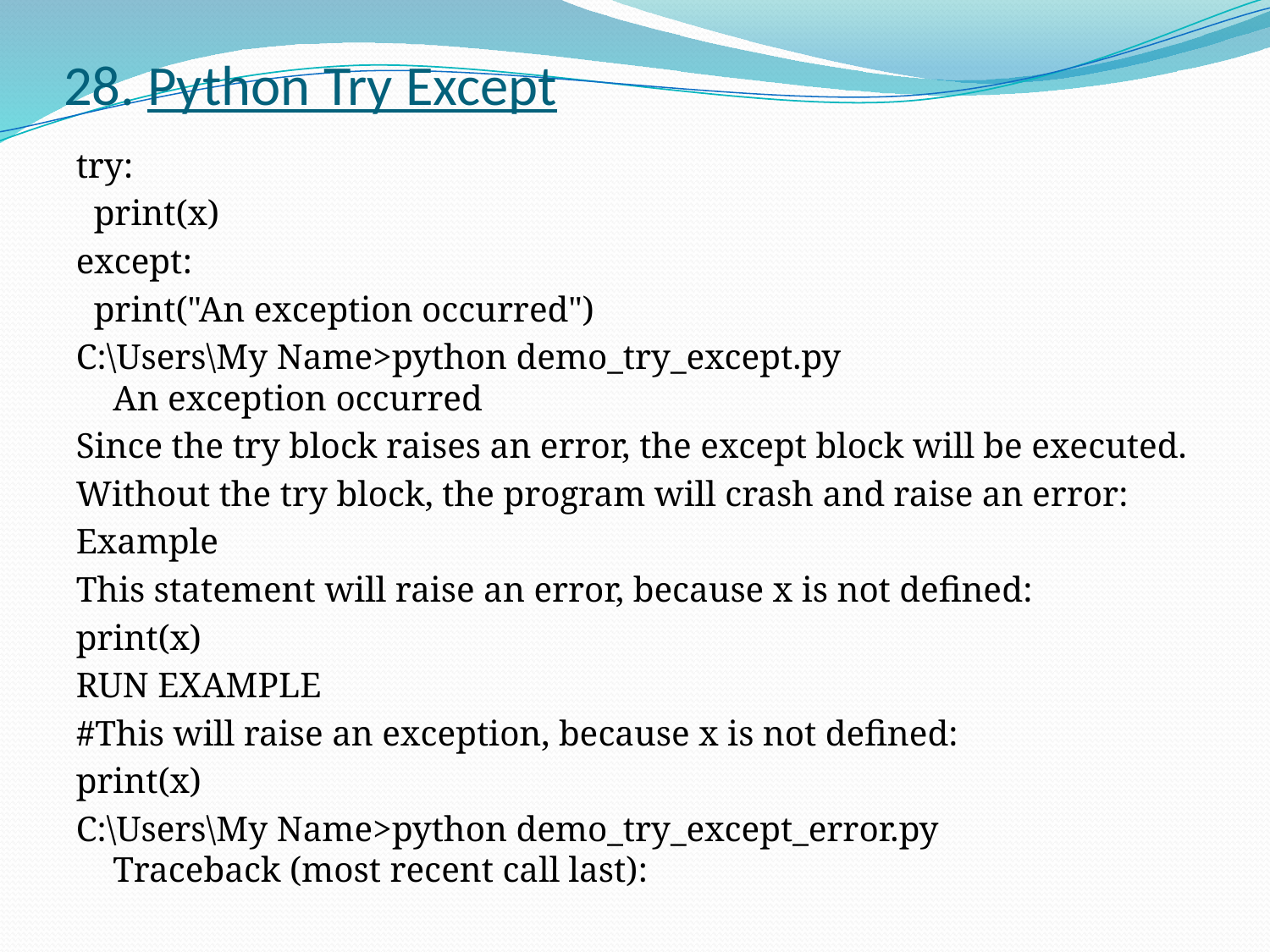

# 28. Python Try Except
try:
  print(x)
except:
  print("An exception occurred")
C:\Users\My Name>python demo_try_except.py
An exception occurred
Since the try block raises an error, the except block will be executed.
Without the try block, the program will crash and raise an error:
Example
This statement will raise an error, because x is not defined:
print(x)
RUN EXAMPLE
#This will raise an exception, because x is not defined:
print(x)
C:\Users\My Name>python demo_try_except_error.py
Traceback (most recent call last):